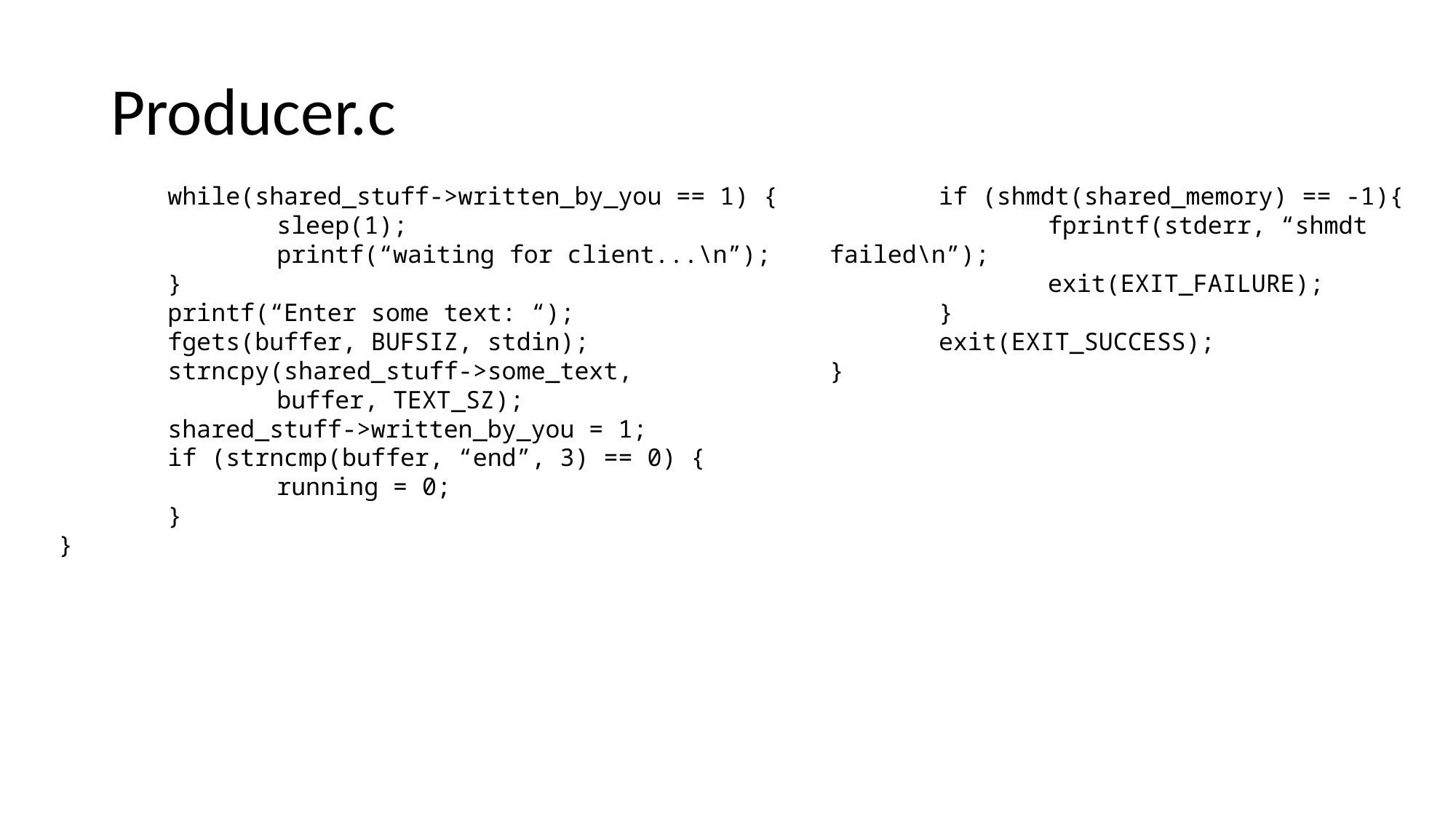

Producer.c

	while(shared_stuff->written_by_you == 1) {
		sleep(1);
		printf(“waiting for client...\n”);
	}
	printf(“Enter some text: “);
	fgets(buffer, BUFSIZ, stdin);
	strncpy(shared_stuff->some_text,
		buffer, TEXT_SZ);
	shared_stuff->written_by_you = 1;
	if (strncmp(buffer, “end”, 3) == 0) {
		running = 0;
	}
}

	if (shmdt(shared_memory) == -1){
		fprintf(stderr, “shmdt failed\n”);
		exit(EXIT_FAILURE);
	}
	exit(EXIT_SUCCESS);
}